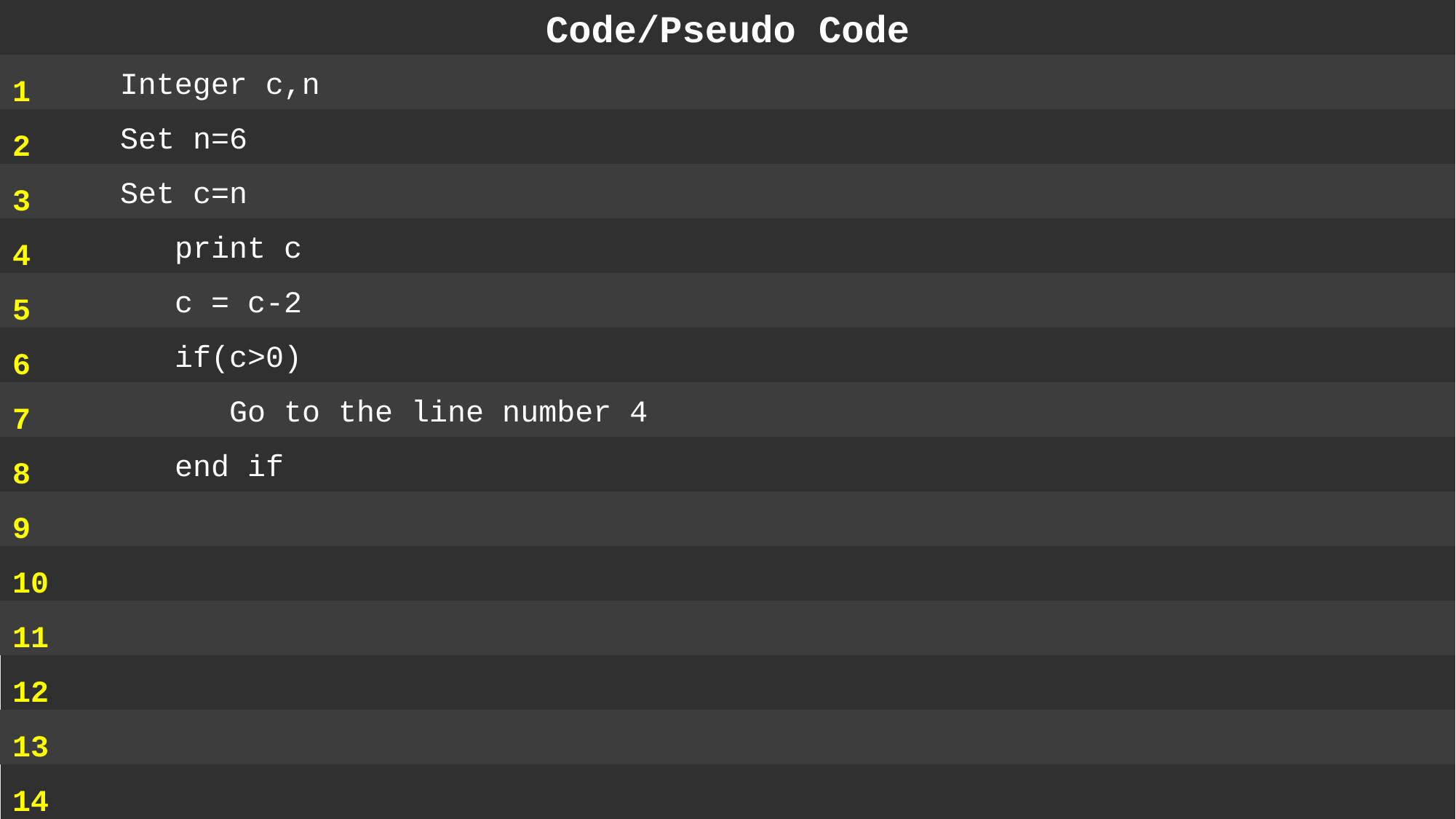

Code/Pseudo Code
1
2
3
4
5
6
7
8
9
10
11
12
13
14
	Integer c,n
	Set n=6
	Set c=n
	print c
	c = c-2

	if(c>0)

		Go to the line number 4

	end if